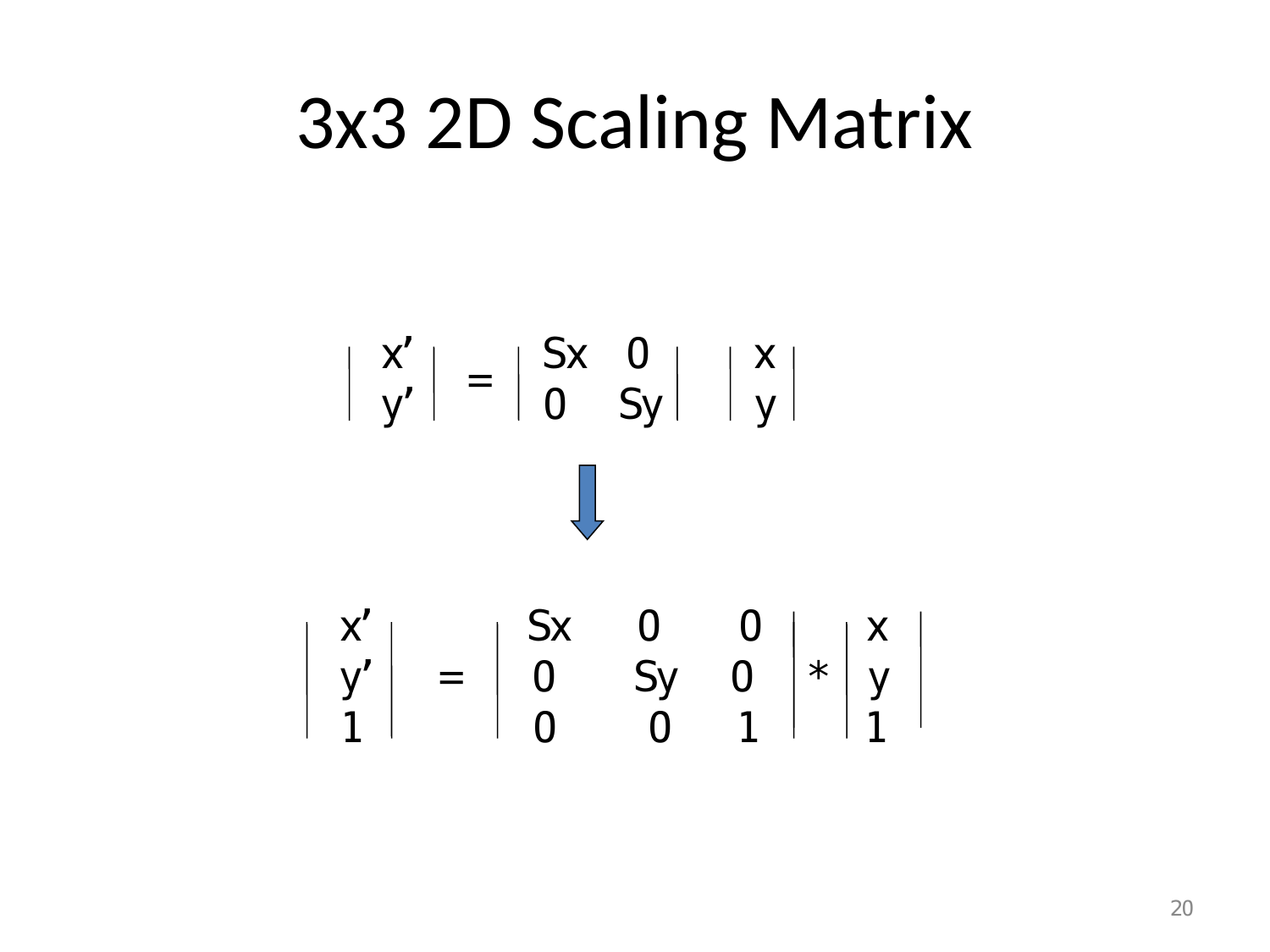

# 3x3 2D Scaling Matrix
x’          Sx   0        x
y’          0    Sy       y

=

x’            Sx     0      0        x
y’     =     0      Sy    0    *   y
1             0       0     1        1

20